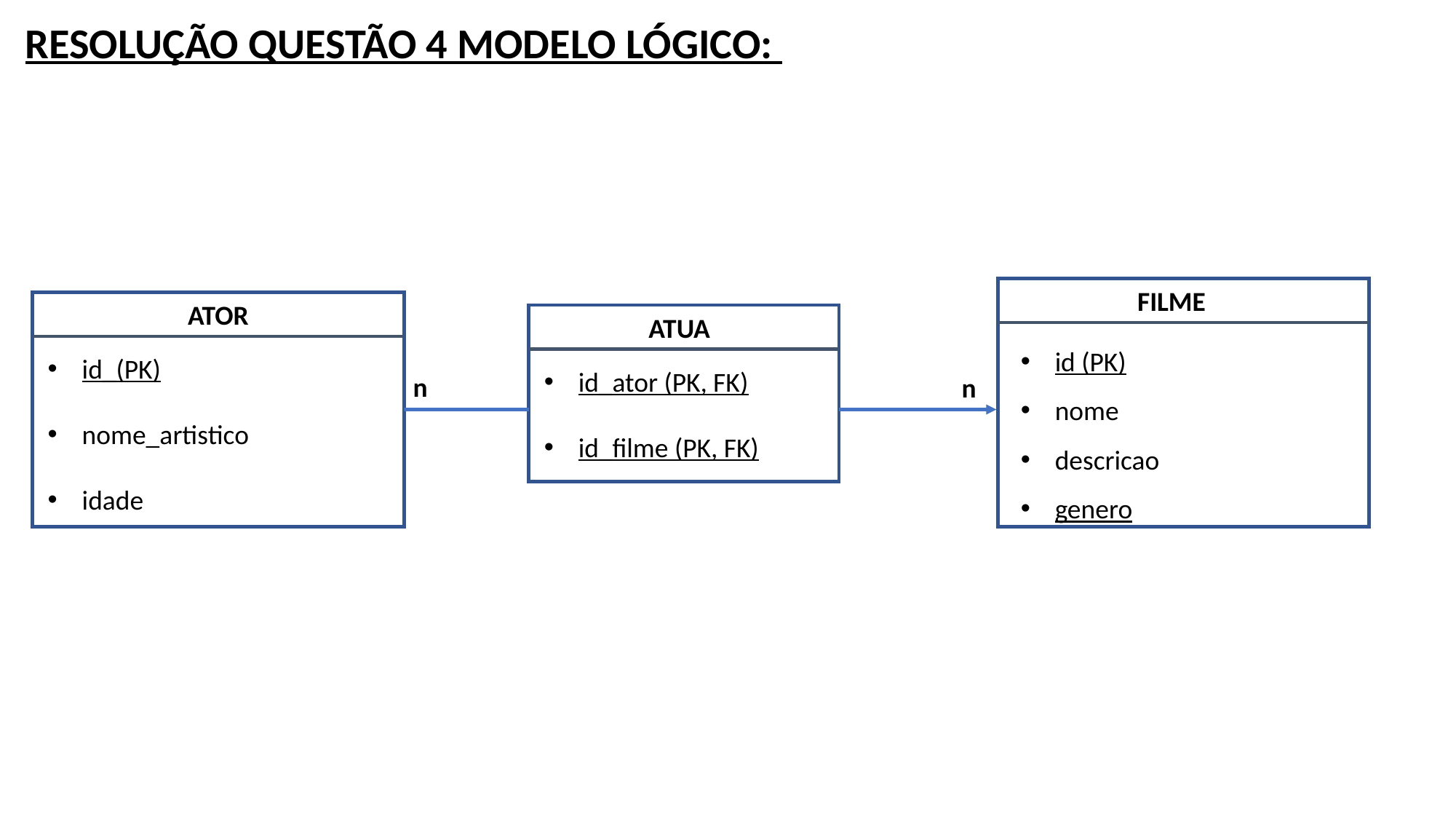

RESOLUÇÃO QUESTÃO 4 MODELO LÓGICO:
	   FILME

ATOR

ATUA
id (PK)
nome
descricao
genero
id_(PK)

nome_artistico

idade

id_ator (PK, FK)

id_filme (PK, FK)
n
n